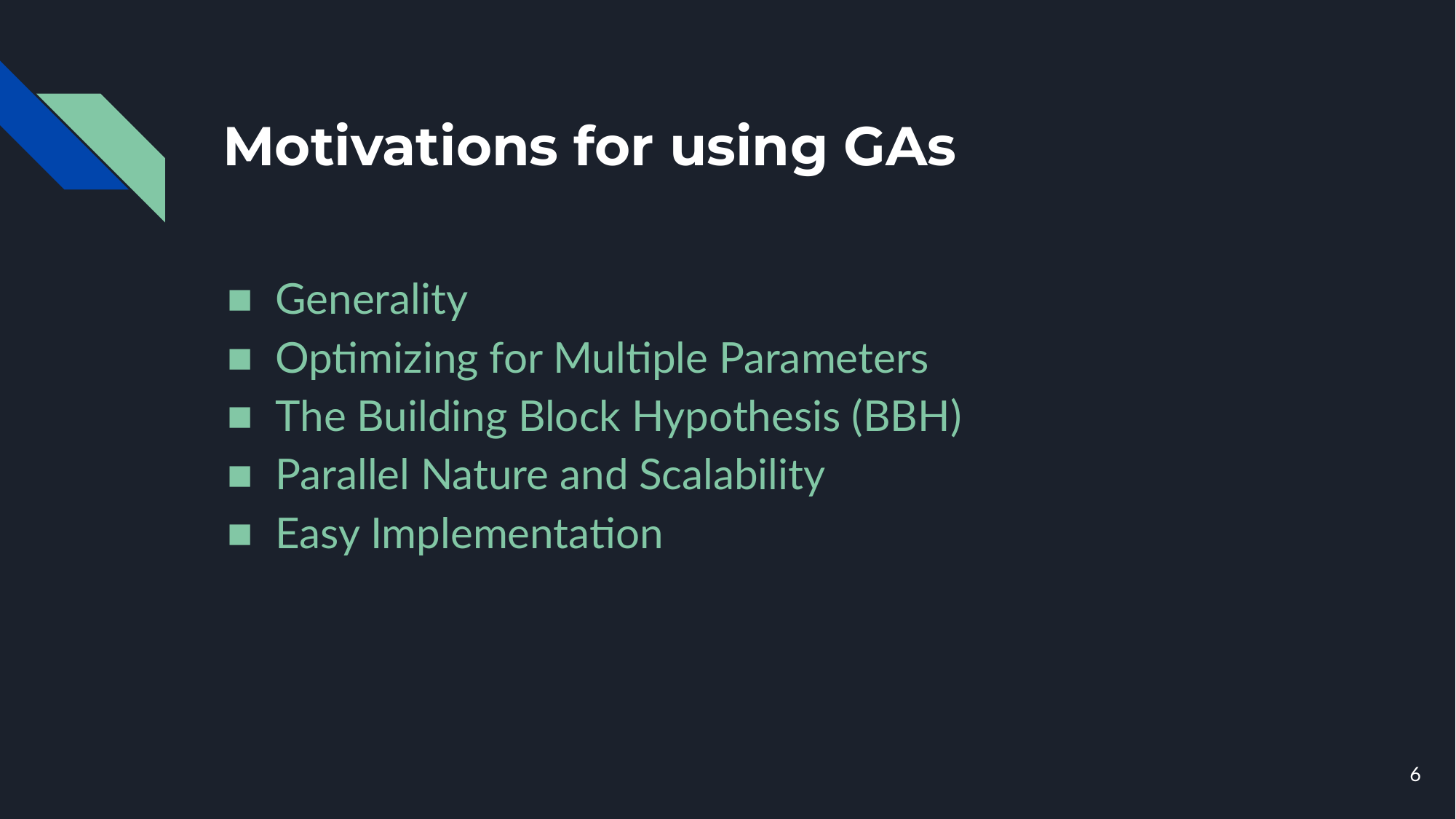

# Motivations for using GAs
Generality
Optimizing for Multiple Parameters
The Building Block Hypothesis (BBH)
Parallel Nature and Scalability
Easy Implementation

6